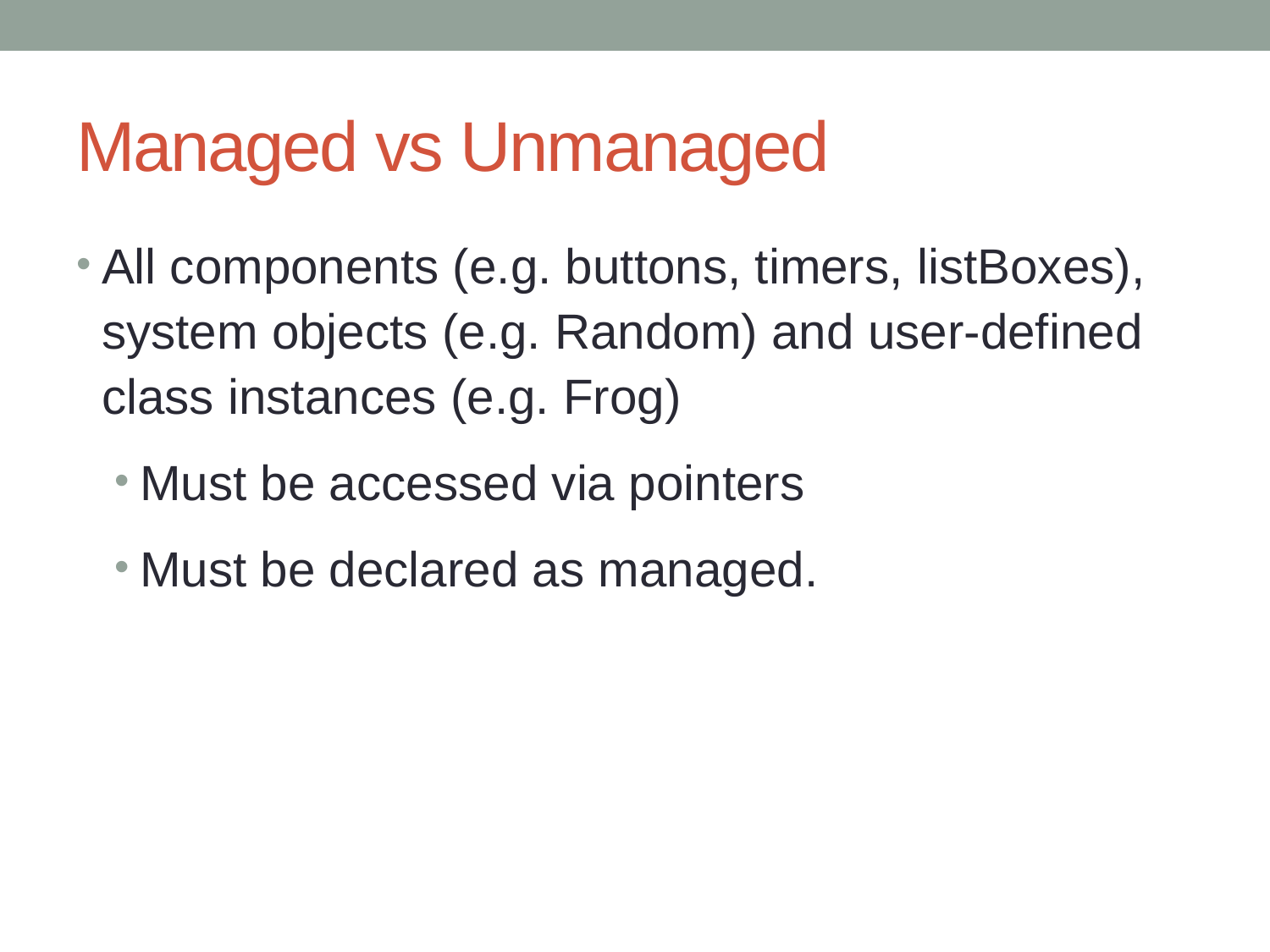

# Managed vs Unmanaged
All components (e.g. buttons, timers, listBoxes), system objects (e.g. Random) and user-defined class instances (e.g. Frog)
Must be accessed via pointers
Must be declared as managed.